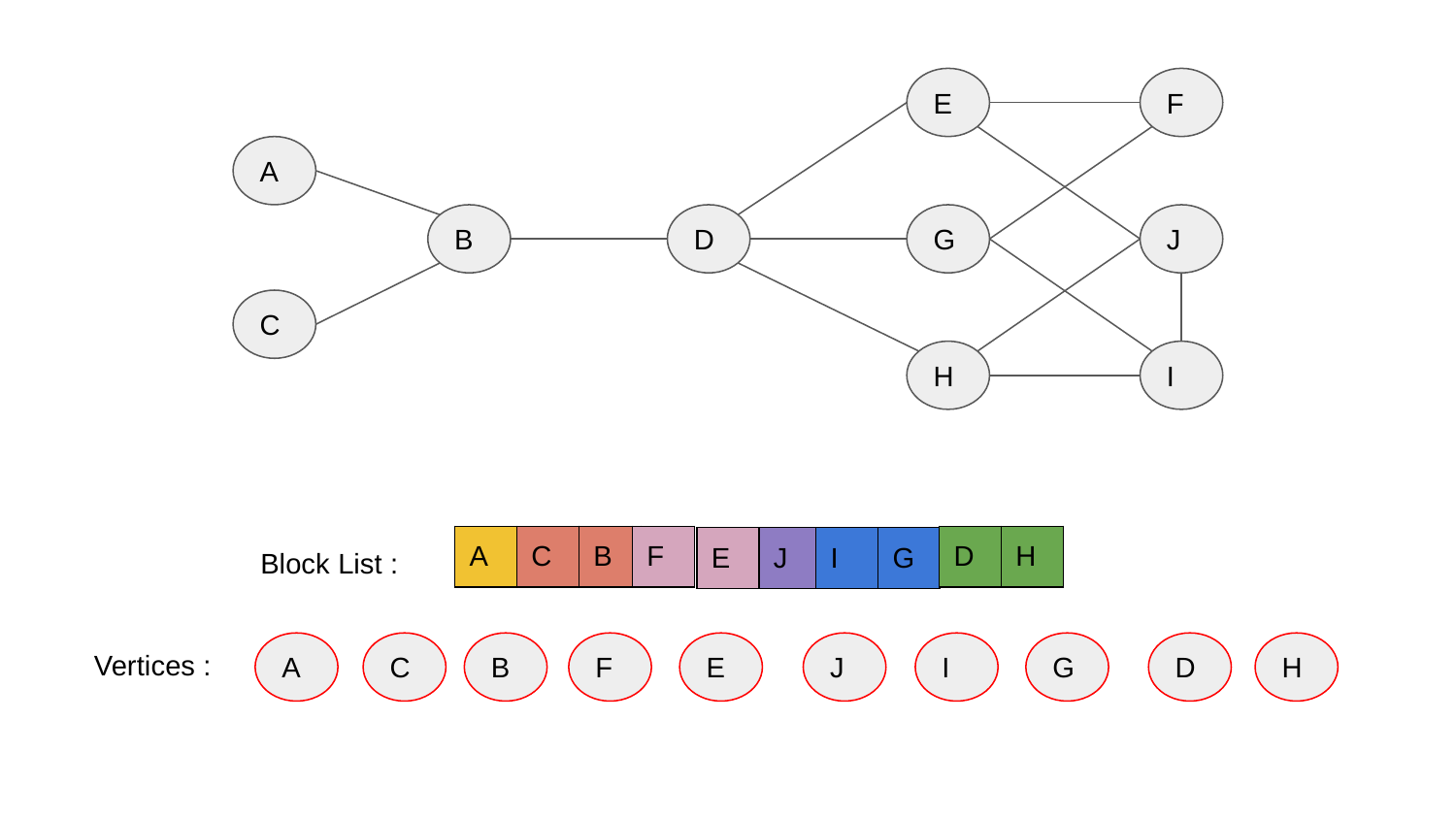

E
F
A
B
D
G
J
C
H
I
| A | C |
| --- | --- |
| B |
| --- |
| F |
| --- |
| D | H |
| --- | --- |
| E | J |
| --- | --- |
| I | G |
| --- | --- |
Block List :
Vertices :
A
C
B
F
E
J
I
G
D
H